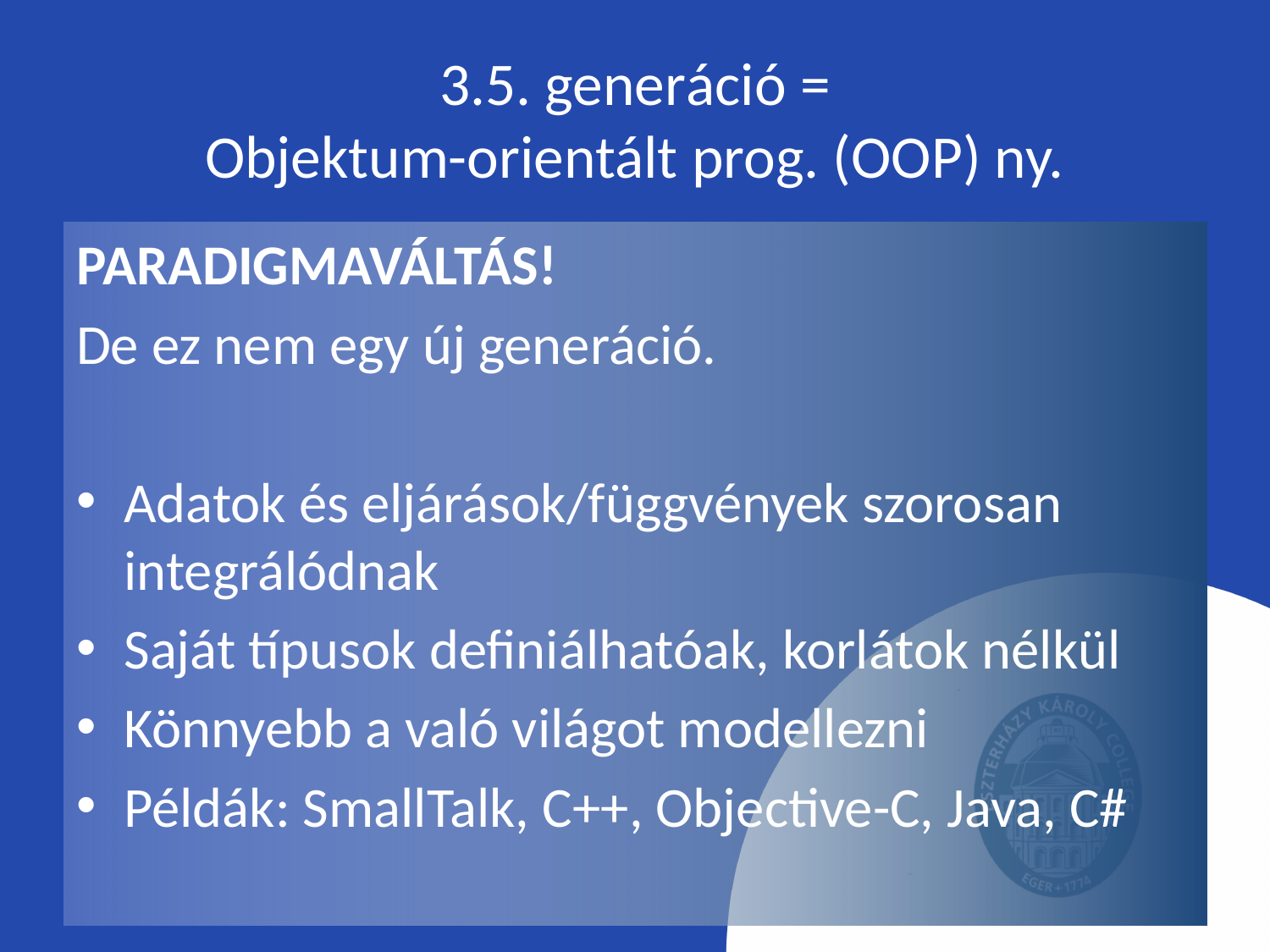

# 3.5. generáció = Objektum-orientált prog. (OOP) ny.
PARADIGMAVÁLTÁS!
De ez nem egy új generáció.

Adatok és eljárások/függvények szorosan integrálódnak
Saját típusok definiálhatóak, korlátok nélkül
Könnyebb a való világot modellezni
Példák: SmallTalk, C++, Objective-C, Java, C#